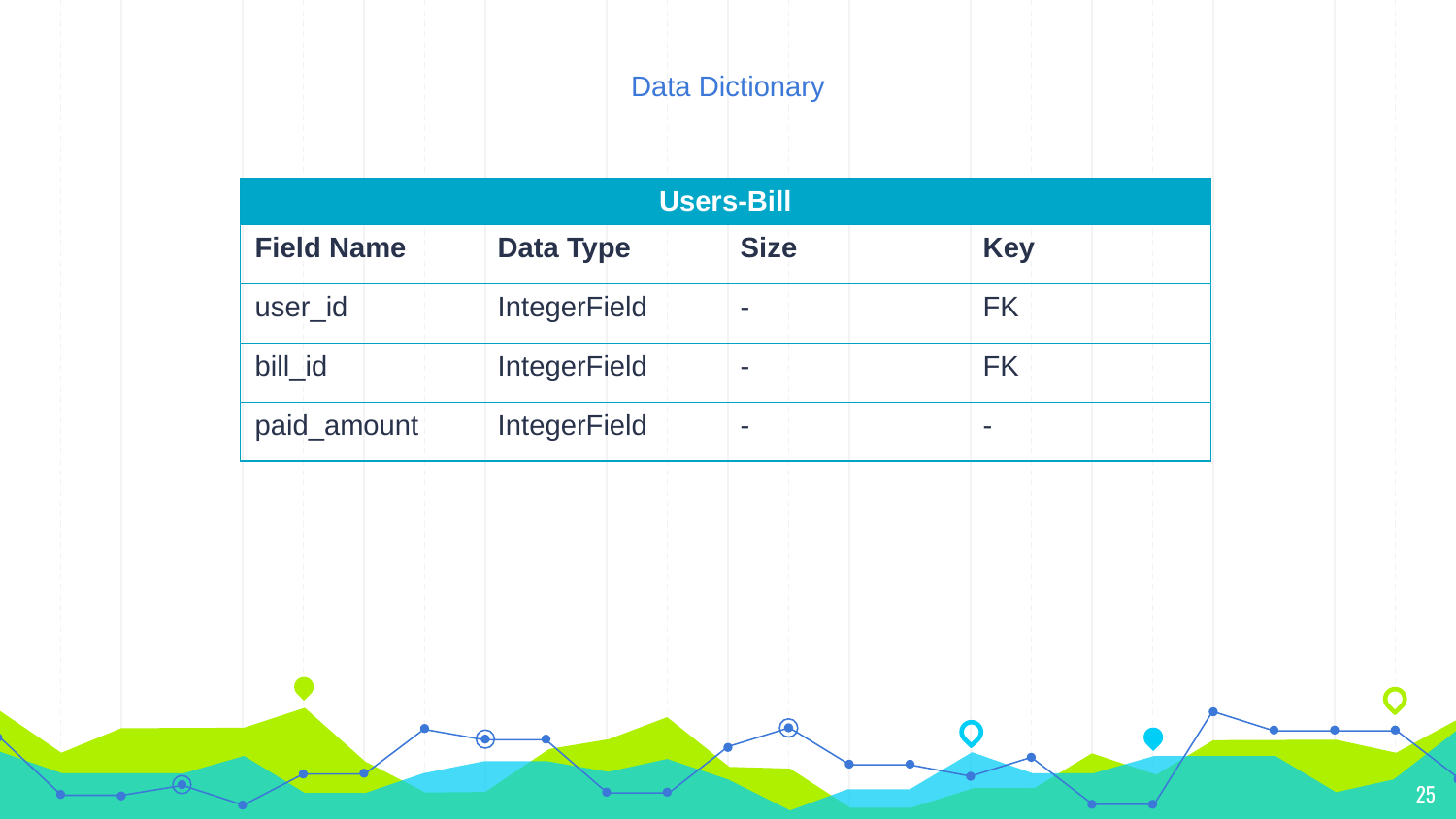

Data Dictionary
| Users-Bill |  |  |  |
| --- | --- | --- | --- |
| Field Name | Data Type | Size | Key |
| user\_id | IntegerField | - | FK |
| bill\_id | IntegerField | - | FK |
| paid\_amount | IntegerField | - | - |
25